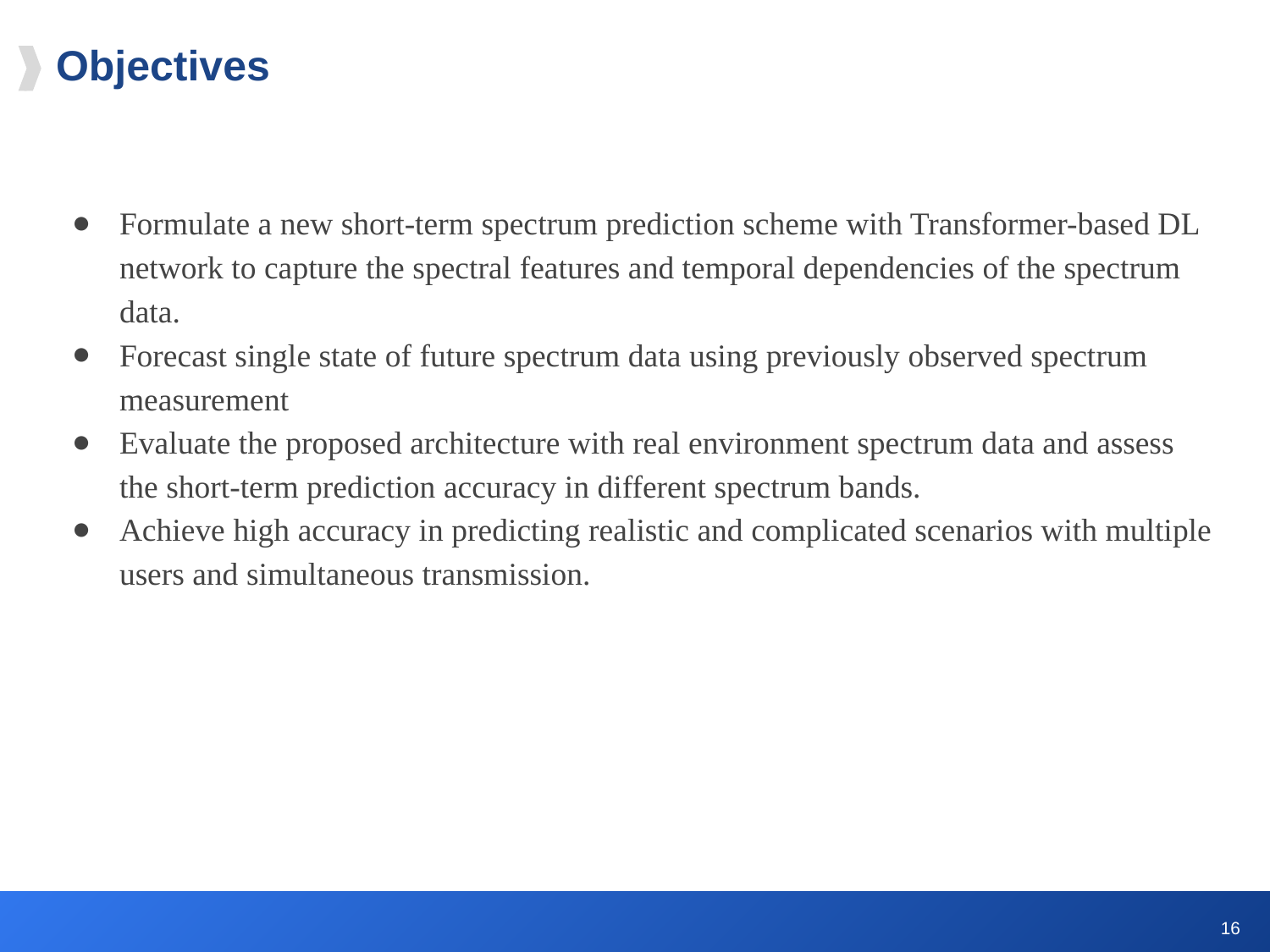

# Objectives

Formulate a new short-term spectrum prediction scheme with Transformer-based DL network to capture the spectral features and temporal dependencies of the spectrum data.
Forecast single state of future spectrum data using previously observed spectrum measurement
Evaluate the proposed architecture with real environment spectrum data and assess the short-term prediction accuracy in different spectrum bands.
Achieve high accuracy in predicting realistic and complicated scenarios with multiple users and simultaneous transmission.

16